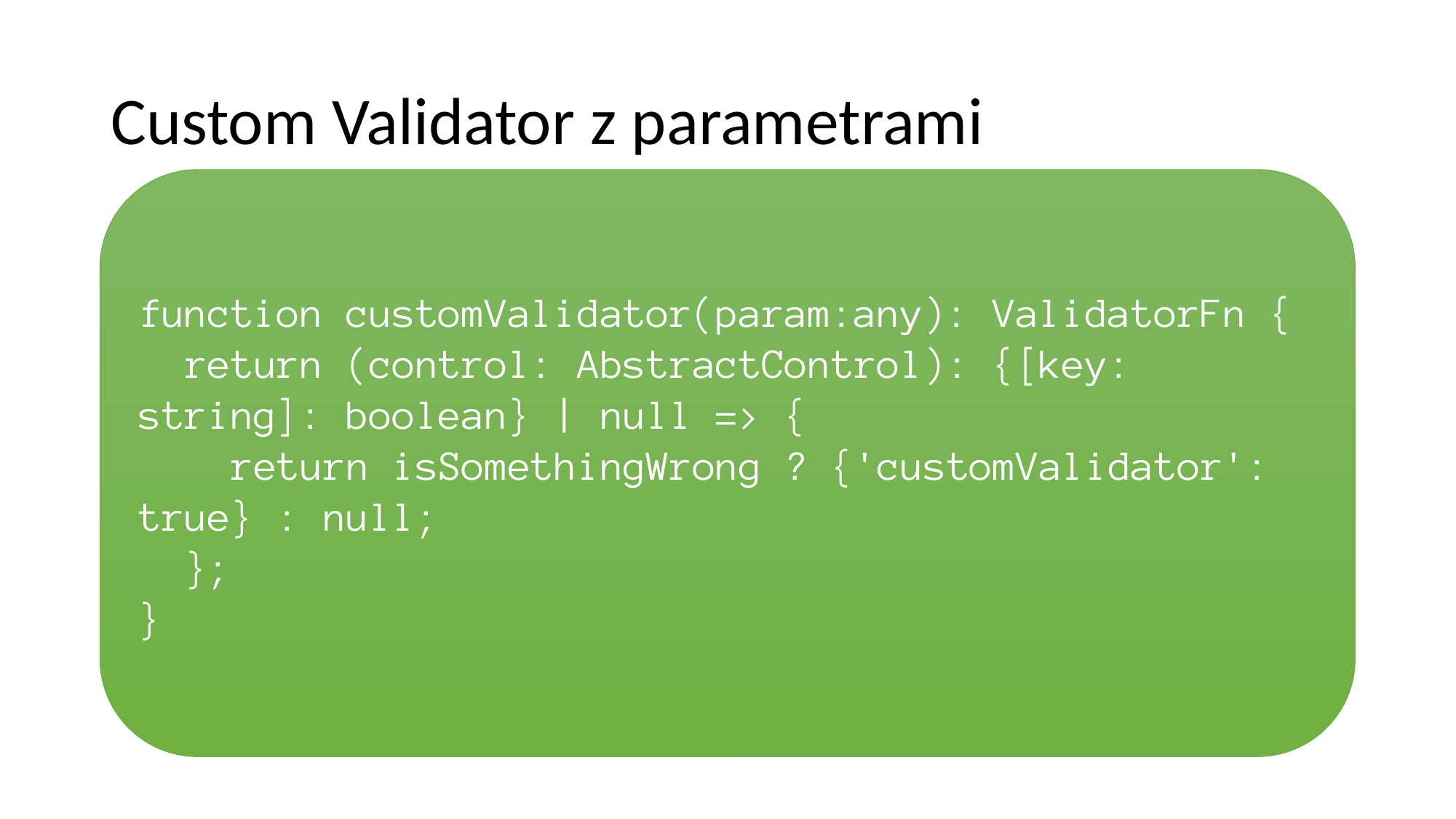

# Custom Validator z parametrami
function customValidator(param:any): ValidatorFn {
  return (control: AbstractControl): {[key: string]: boolean} | null => {
    return isSomethingWrong ? {'customValidator': true} : null;
  };
}